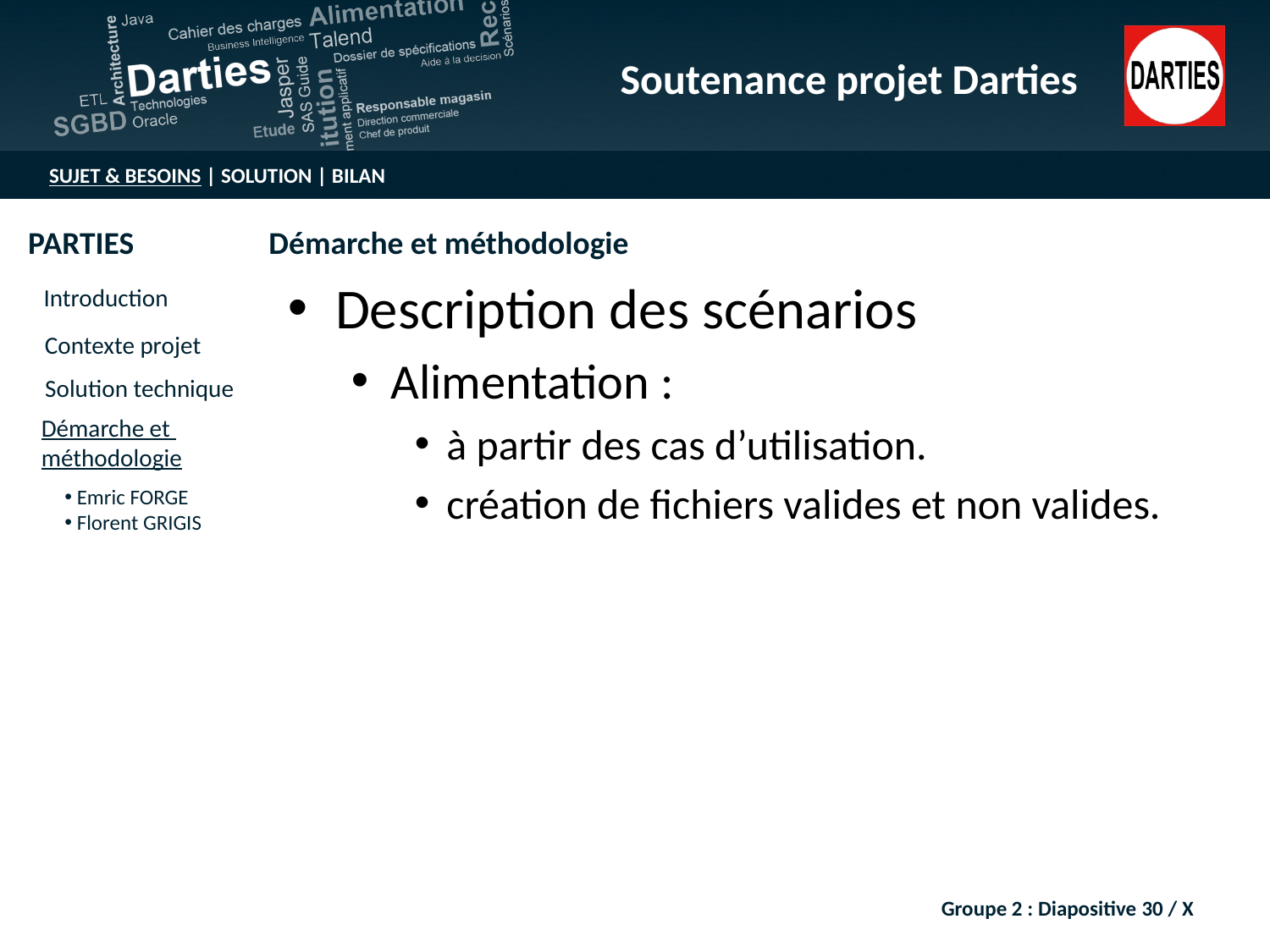

Description des scénarios
Alimentation :
à partir des cas d’utilisation.
création de fichiers valides et non valides.

Groupe 2 : Diapositive 30 / X